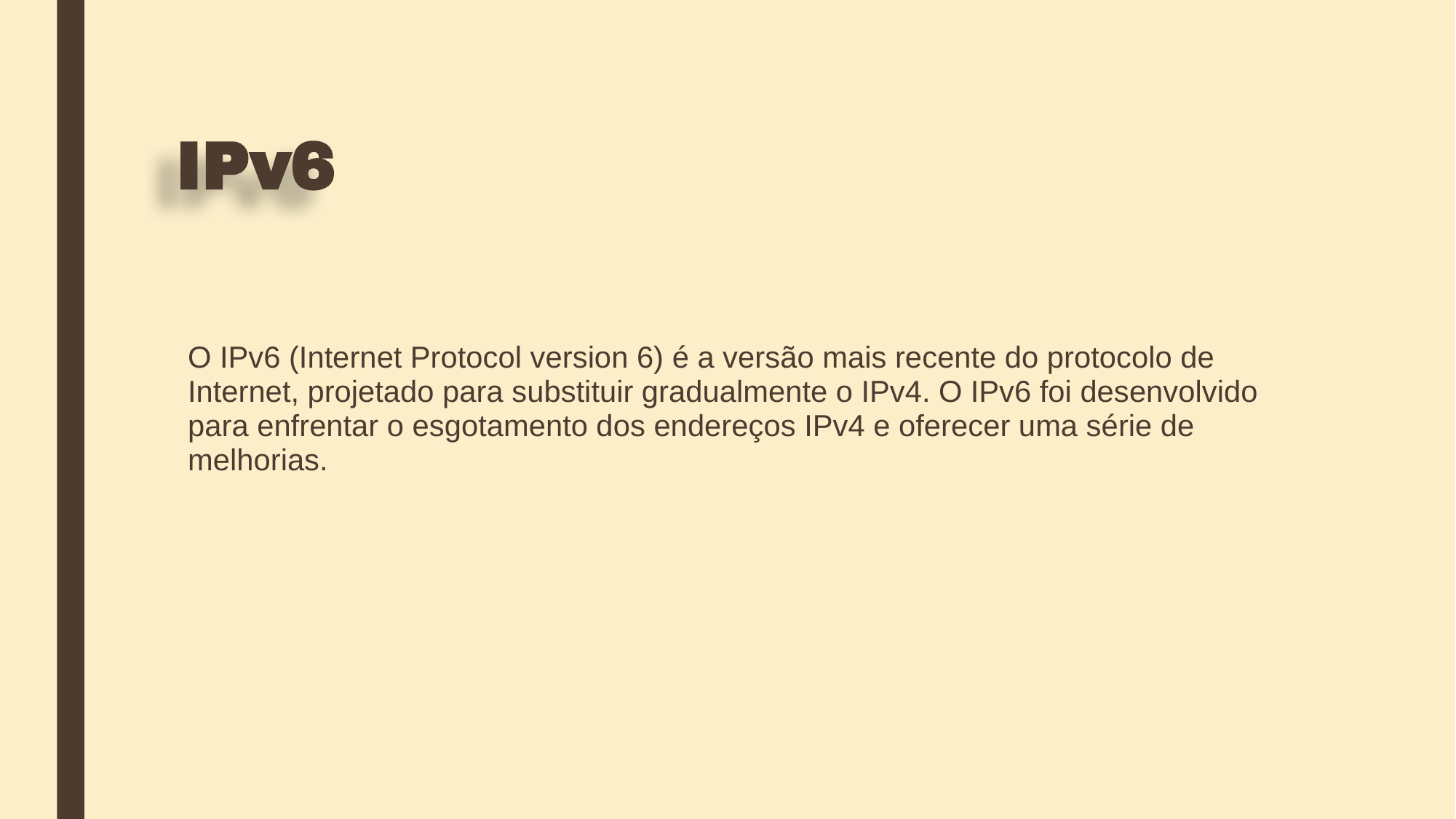

# IPv6
O IPv6 (Internet Protocol version 6) é a versão mais recente do protocolo de Internet, projetado para substituir gradualmente o IPv4. O IPv6 foi desenvolvido para enfrentar o esgotamento dos endereços IPv4 e oferecer uma série de melhorias.